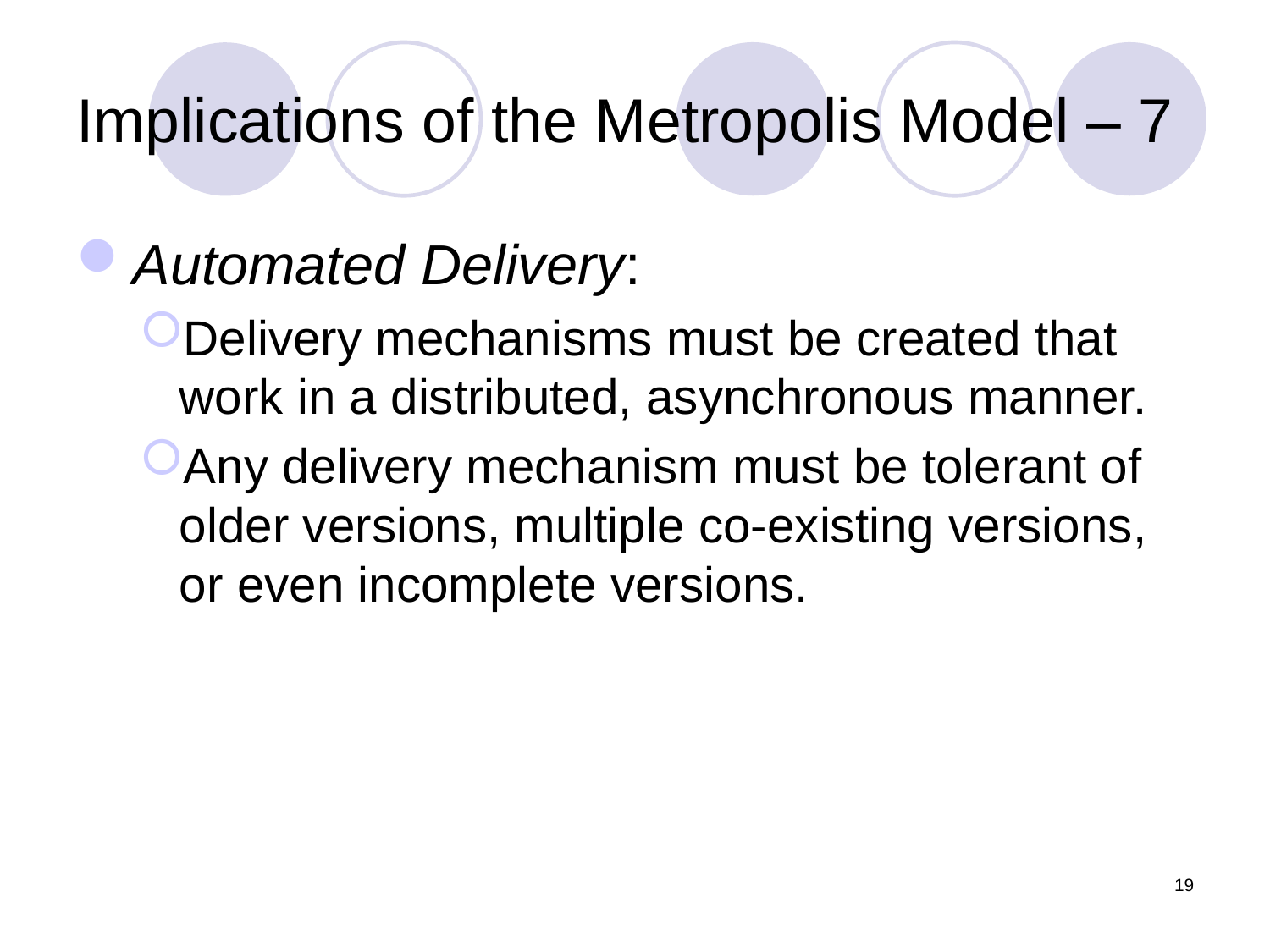

# Implications of the Metropolis Model – 7
Automated Delivery:
Delivery mechanisms must be created that work in a distributed, asynchronous manner.
Any delivery mechanism must be tolerant of older versions, multiple co-existing versions, or even incomplete versions.
19